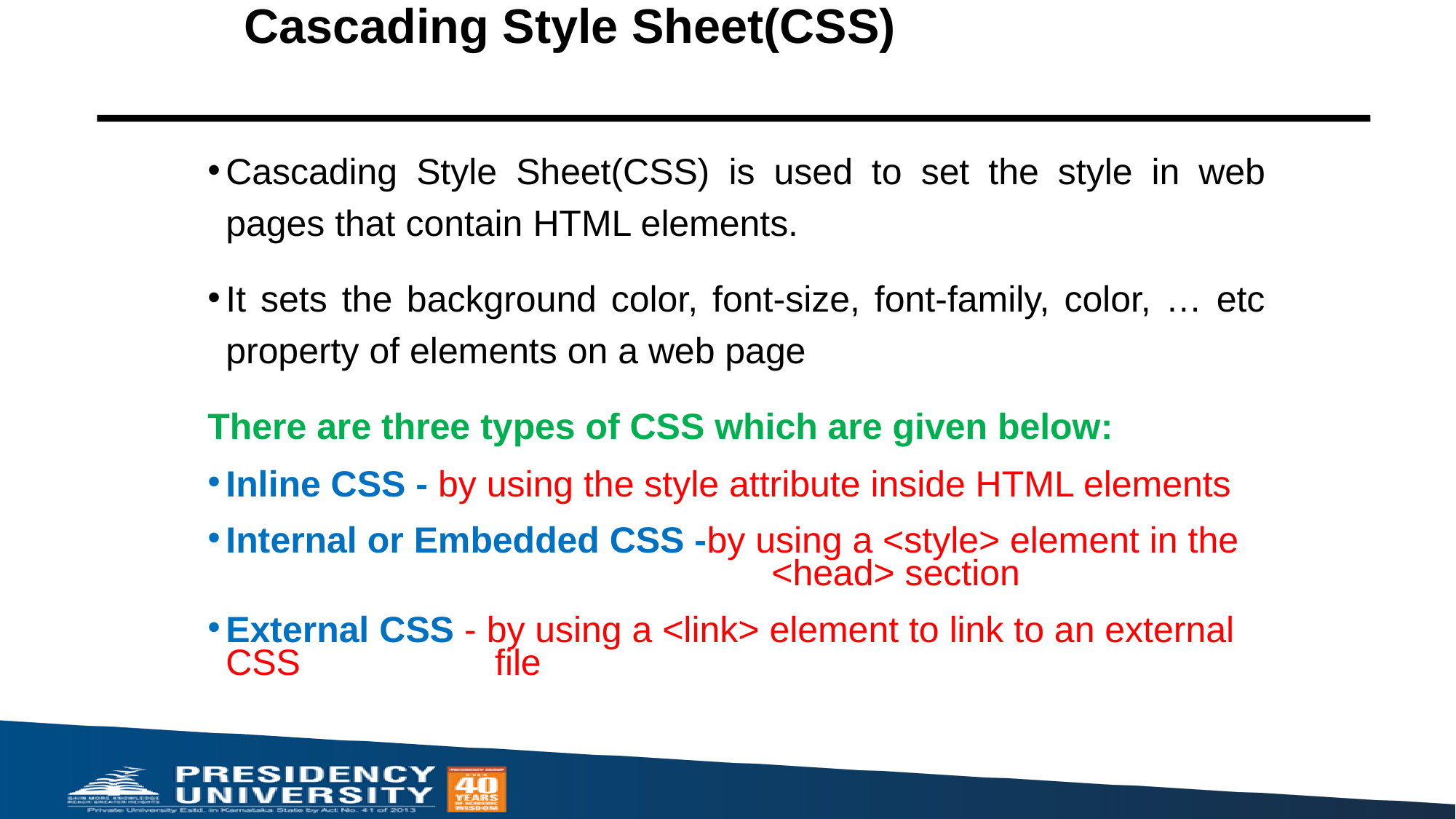

# Cascading Style Sheet(CSS)
Cascading Style Sheet(CSS) is used to set the style in web pages that contain HTML elements.
It sets the background color, font-size, font-family, color, … etc property of elements on a web page
There are three types of CSS which are given below:
Inline CSS - by using the style attribute inside HTML elements
Internal or Embedded CSS -by using a <style> element in the 					<head> section
External CSS - by using a <link> element to link to an external CSS 		     file